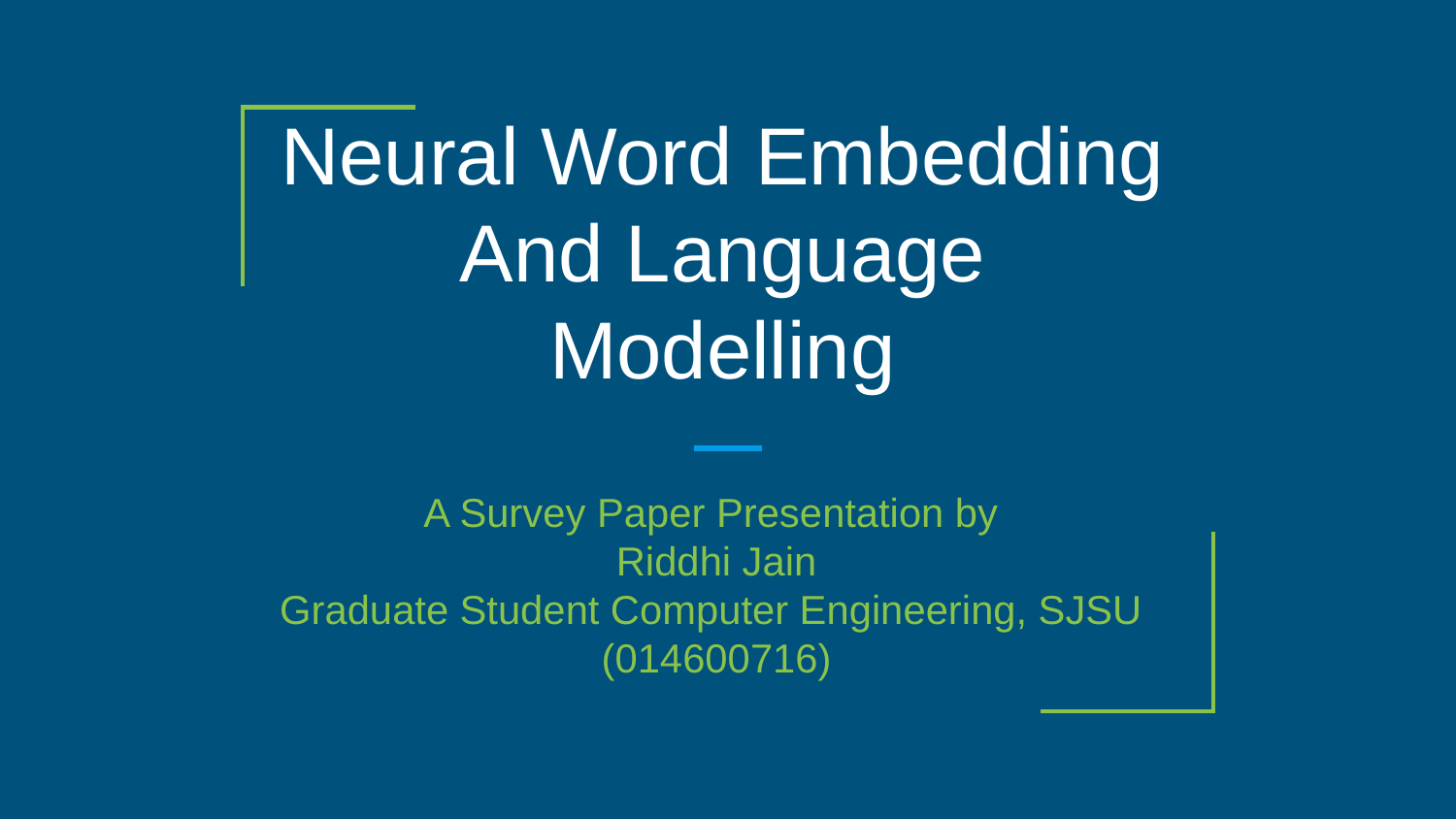

# Neural Word Embedding And Language Modelling
A Survey Paper Presentation by
Riddhi Jain
Graduate Student Computer Engineering, SJSU
(014600716)